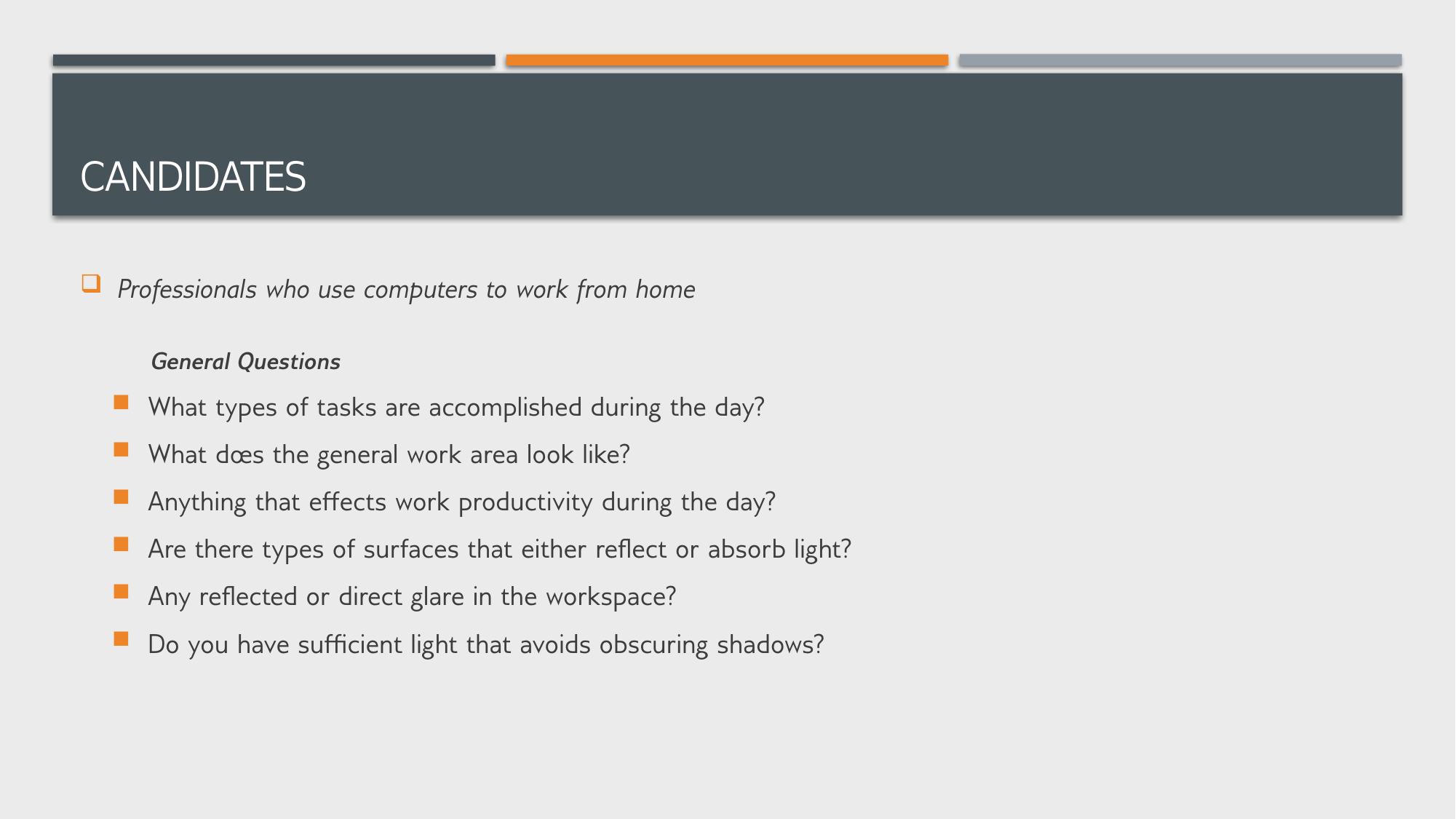

# Candidates
Professionals who use computers to work from home

General Questions
What types of tasks are accomplished during the day?
What does the general work area look like?
Anything that effects work productivity during the day?
Are there types of surfaces that either reflect or absorb light?
Any reflected or direct glare in the workspace?
Do you have sufficient light that avoids obscuring shadows?